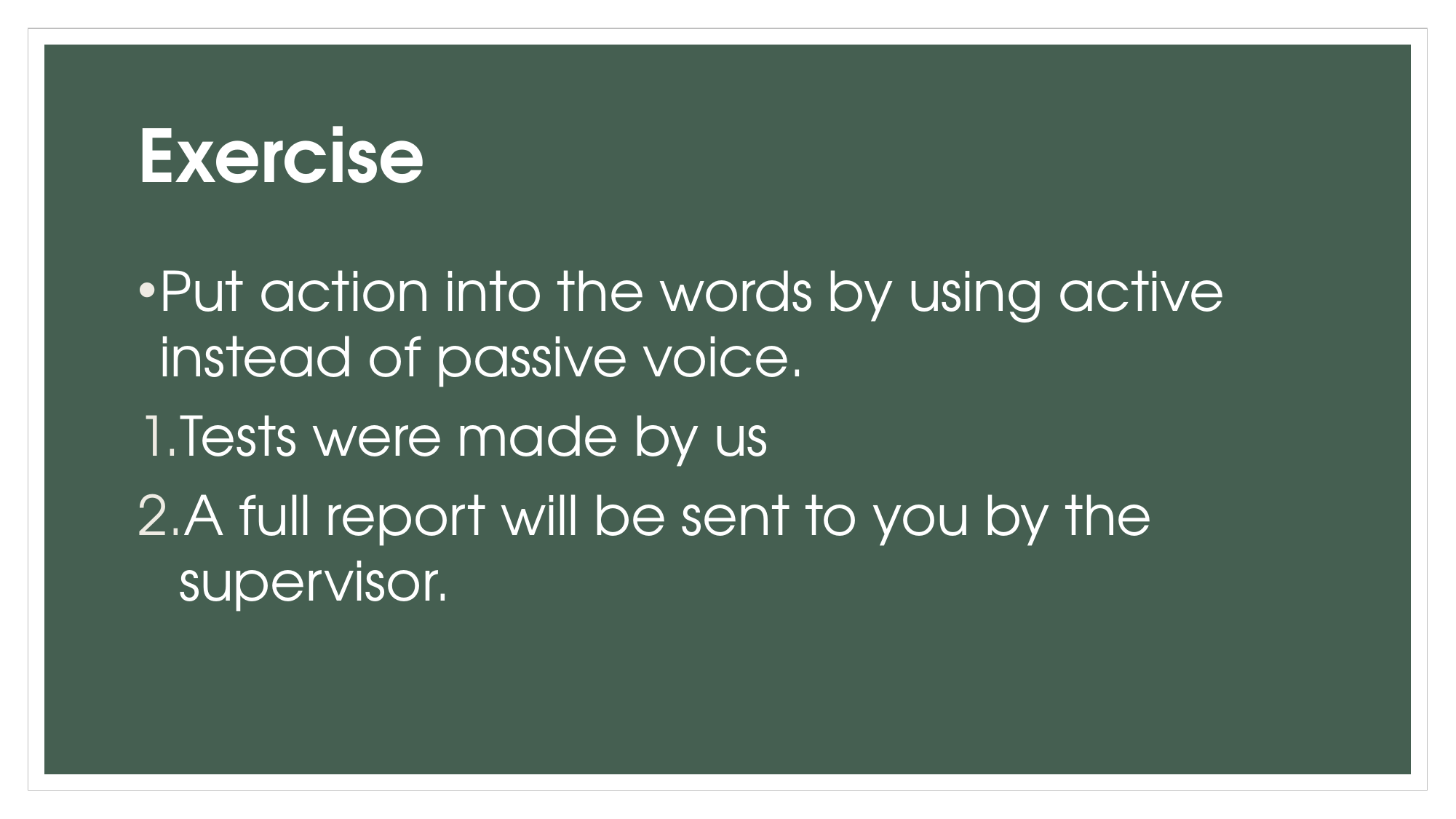

# Exercise
Put action into the words by using active instead of passive voice.
Tests were made by us
A full report will be sent to you by the supervisor.